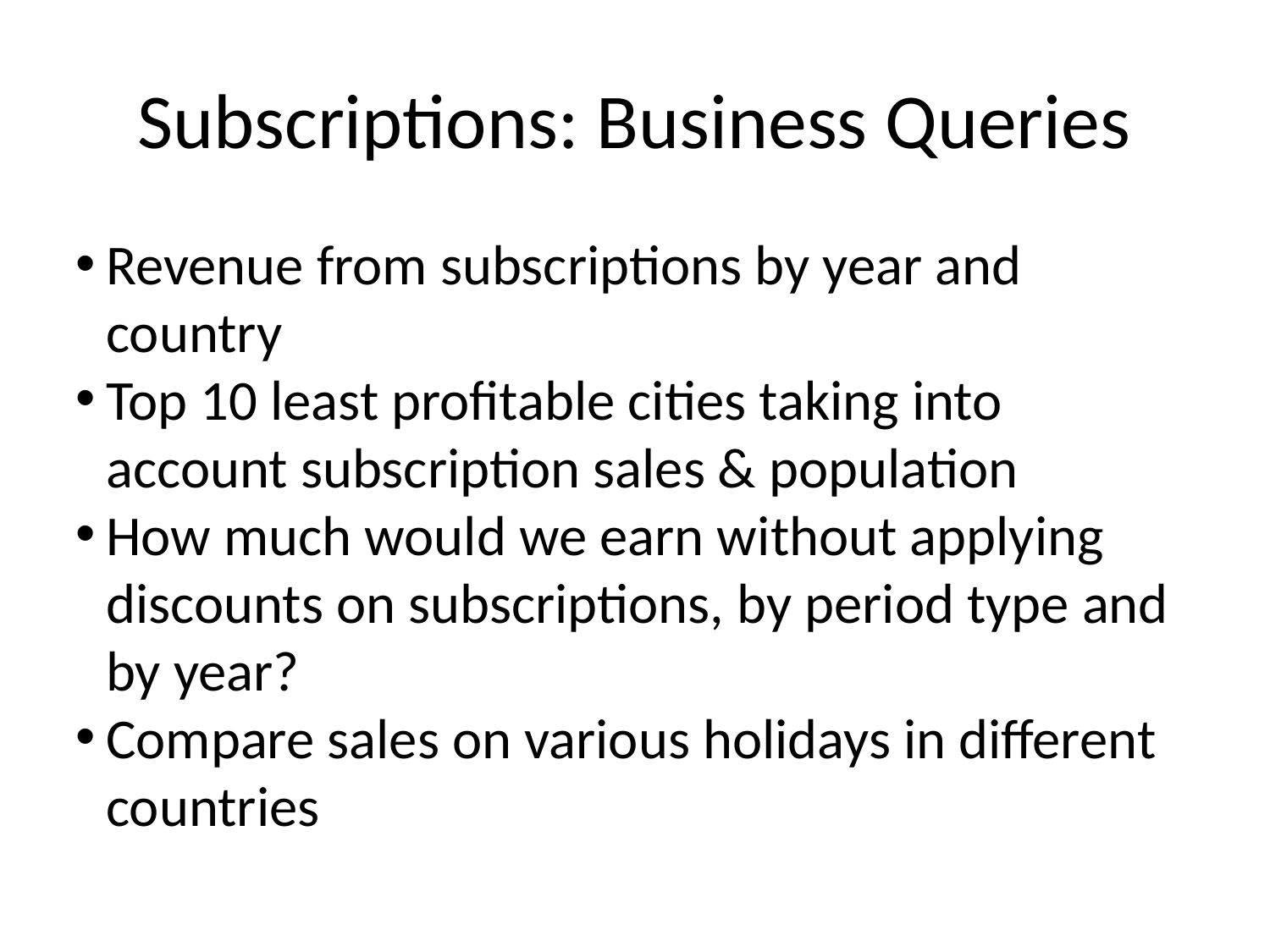

Subscriptions: Business Queries
Revenue from subscriptions by year and country
Top 10 least profitable cities taking into account subscription sales & population
How much would we earn without applying discounts on subscriptions, by period type and by year?
Compare sales on various holidays in different countries